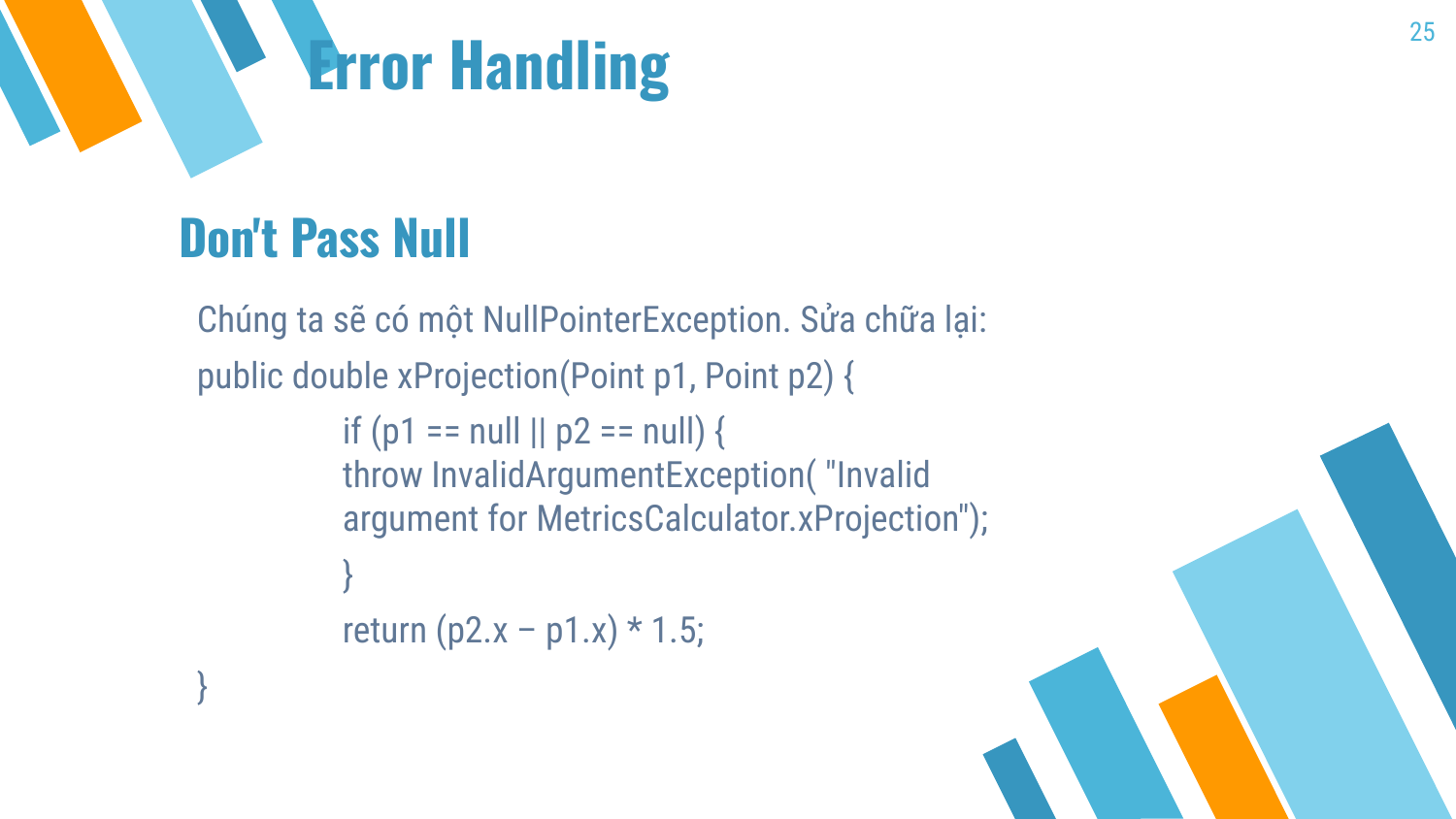

25
# Error Handling
Don't Pass Null
Chúng ta sẽ có một NullPointerException. Sửa chữa lại:
public double xProjection(Point p1, Point p2) {
	if (p1 == null || p2 == null) {
throw InvalidArgumentException( "Invalid argument for MetricsCalculator.xProjection");
	}
	return (p2.x – p1.x) * 1.5;
}